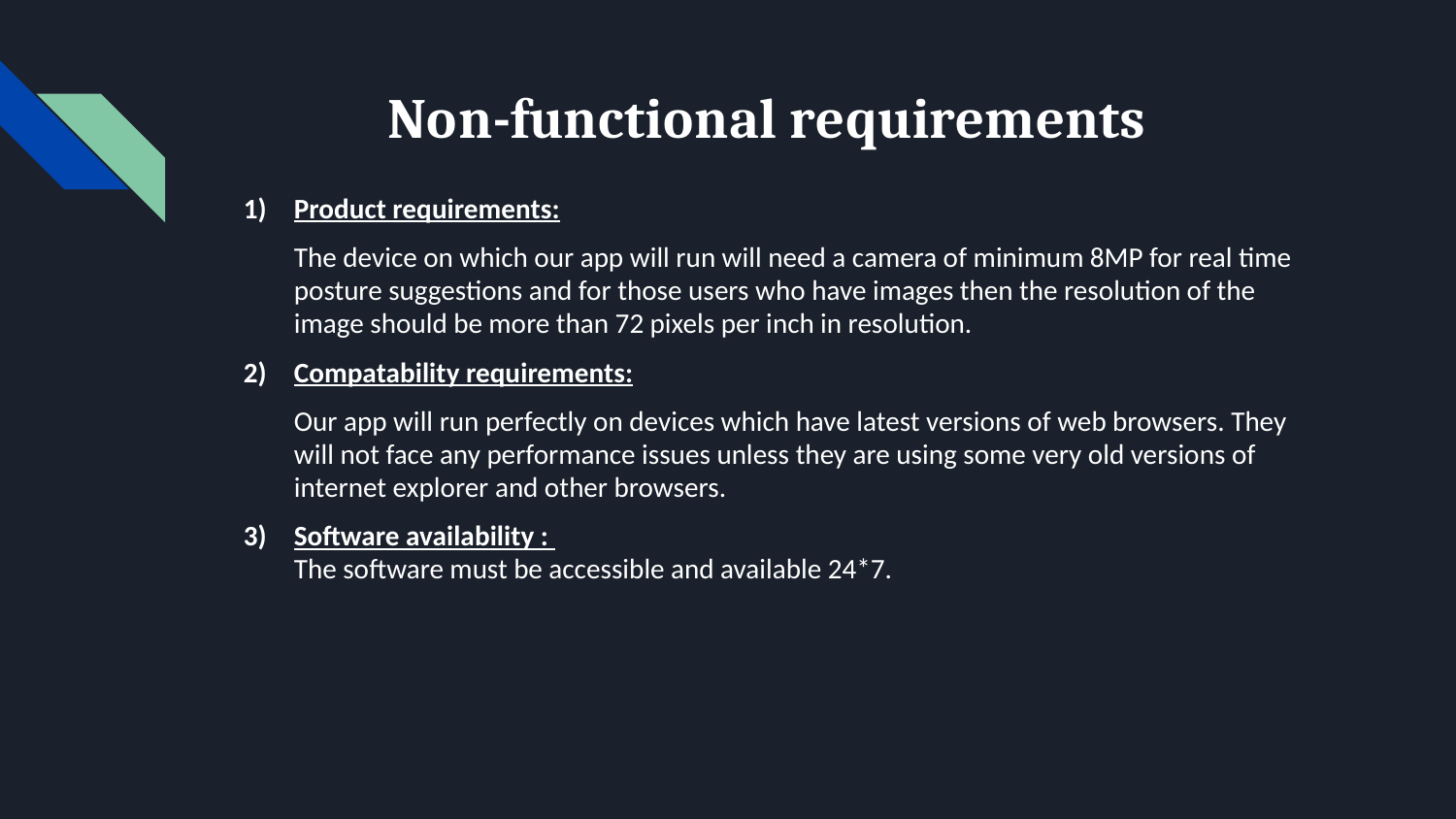

# Non-functional requirements
Product requirements:
The device on which our app will run will need a camera of minimum 8MP for real time posture suggestions and for those users who have images then the resolution of the image should be more than 72 pixels per inch in resolution.
Compatability requirements:
Our app will run perfectly on devices which have latest versions of web browsers. They will not face any performance issues unless they are using some very old versions of internet explorer and other browsers.
Software availability :
The software must be accessible and available 24*7.